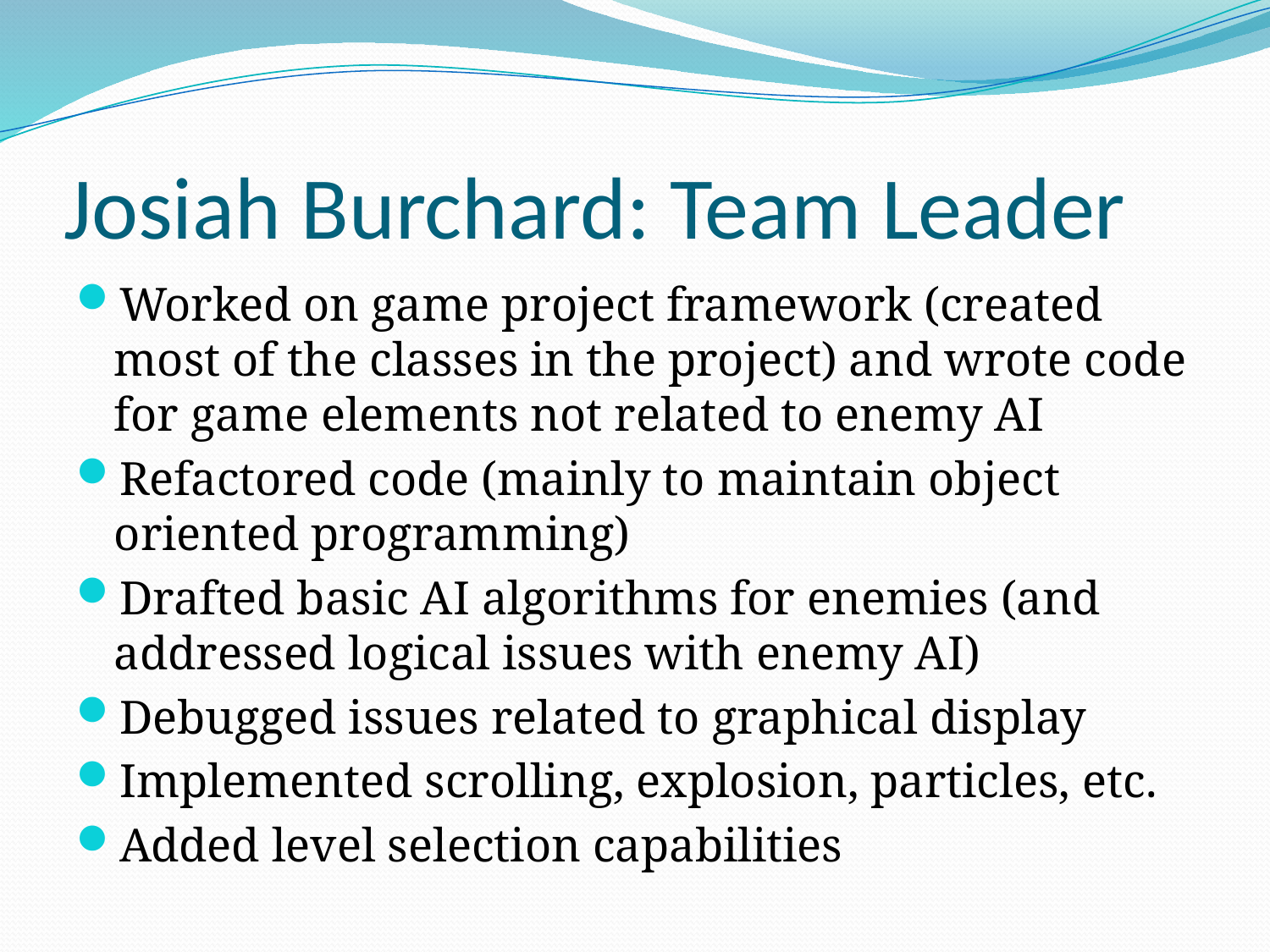

# Josiah Burchard: Team Leader
Worked on game project framework (created most of the classes in the project) and wrote code for game elements not related to enemy AI
Refactored code (mainly to maintain object oriented programming)
Drafted basic AI algorithms for enemies (and addressed logical issues with enemy AI)
Debugged issues related to graphical display
Implemented scrolling, explosion, particles, etc.
Added level selection capabilities